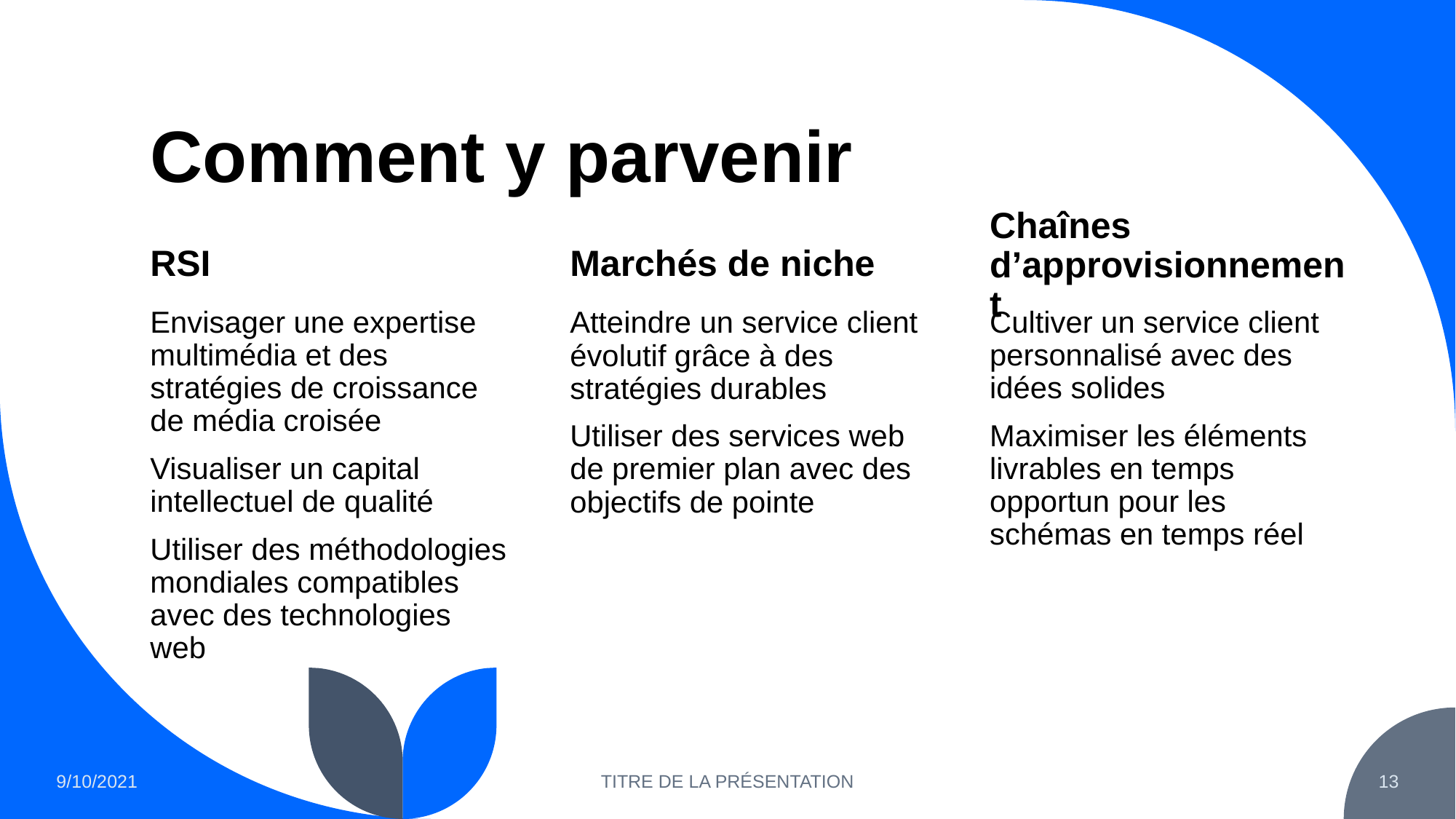

# Comment y parvenir
Chaînes d’approvisionnement
RSI
Marchés de niche
Envisager une expertise multimédia et des stratégies de croissance de média croisée
Visualiser un capital intellectuel de qualité
Utiliser des méthodologies mondiales compatibles avec des technologies web

Atteindre un service client évolutif grâce à des stratégies durables
Utiliser des services web de premier plan avec des objectifs de pointe

Cultiver un service client personnalisé avec des idées solides
Maximiser les éléments livrables en temps opportun pour les schémas en temps réel
9/10/2021
TITRE DE LA PRÉSENTATION
13